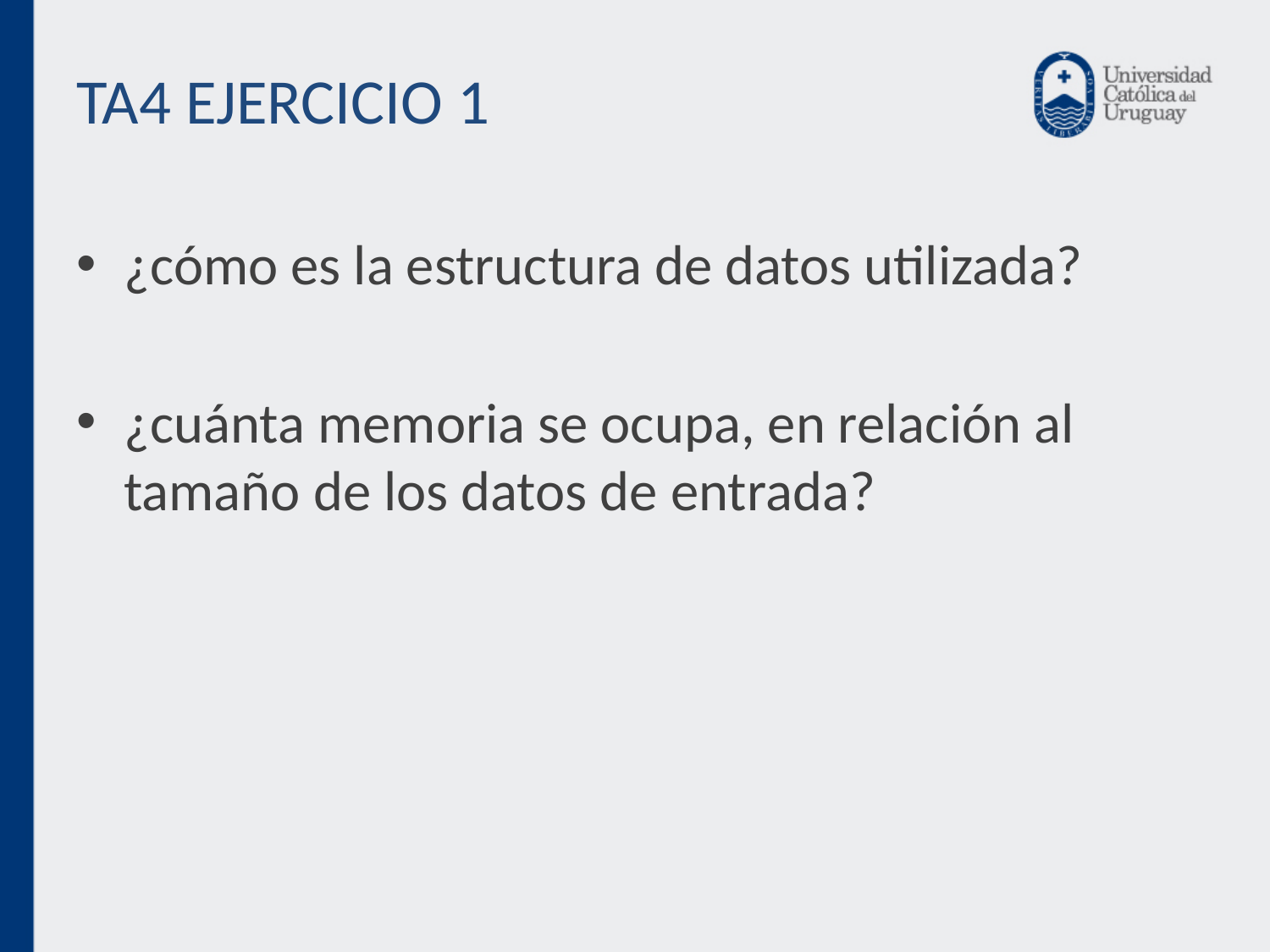

# TA4 EJERCICIO 1
¿cómo es la estructura de datos utilizada?

¿cuánta memoria se ocupa, en relación al tamaño de los datos de entrada?